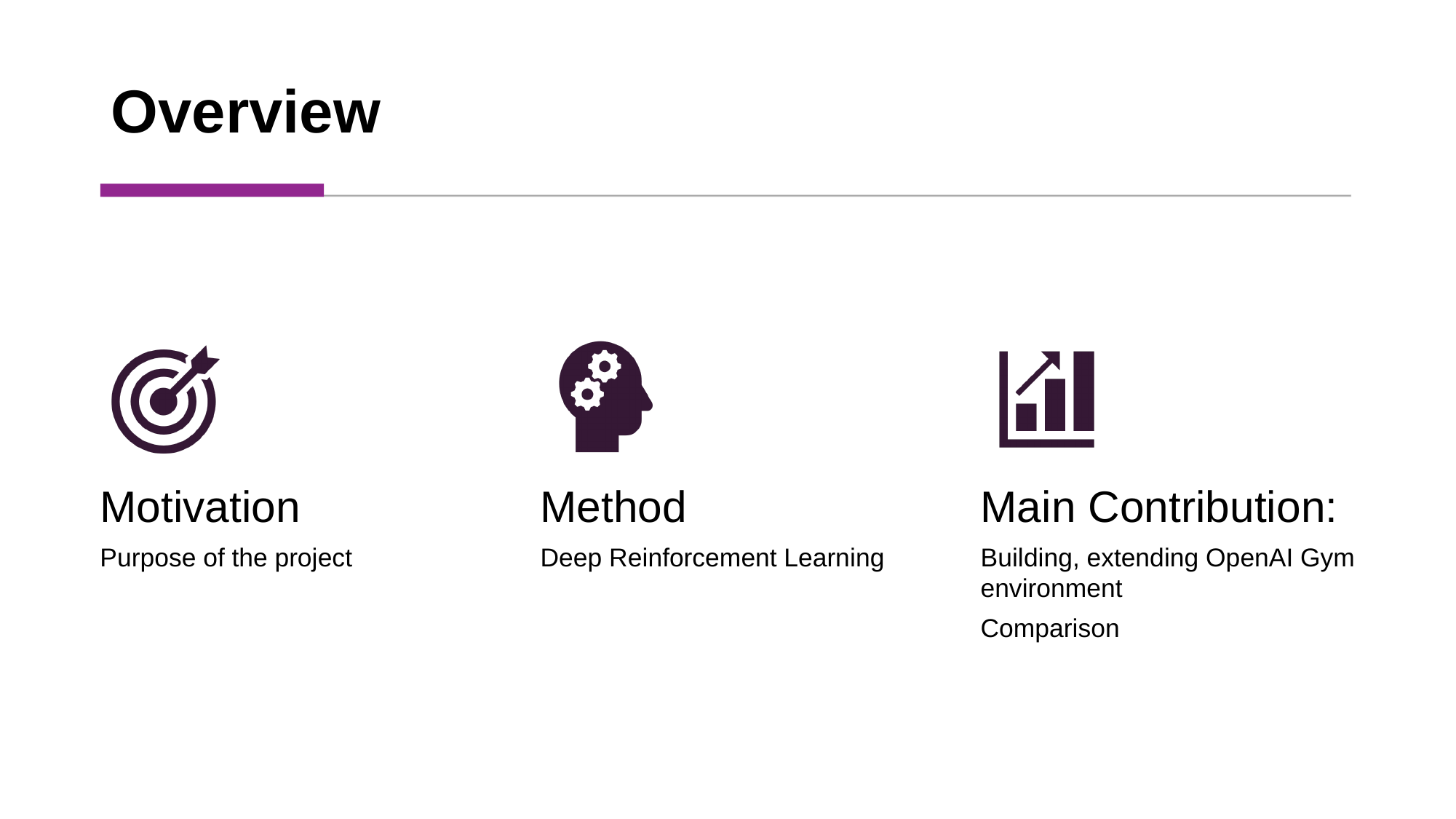

# Overview

Motivation

Method

Main Contribution:

Purpose of the project

Deep Reinforcement Learning

Building, extending OpenAI Gym environment
Comparison